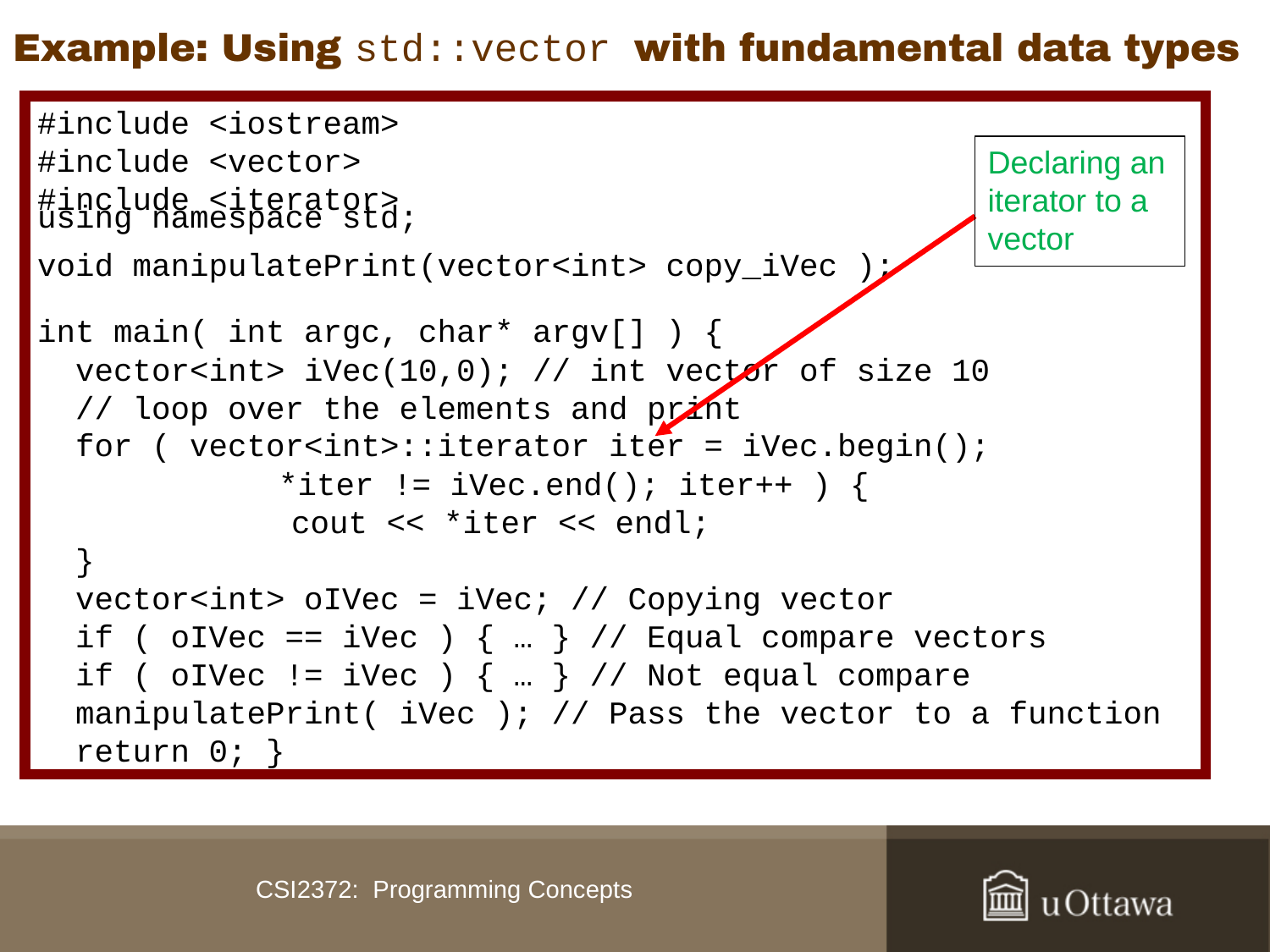

# Example: Using std::vector with fundamental data types
#include <iostream>
#include <vector>
#include <iterator>
using namespace std;
void manipulatePrint(vector<int> copy_iVec );

int main( int argc, char* argv[] ) {
  vector<int> iVec(10,0); // int vector of size 10
  // loop over the elements and print
  for ( vector<int>::iterator iter = iVec.begin();
	      *iter != iVec.end(); iter++ ) {
     		cout << *iter << endl;
  }
  vector<int> oIVec = iVec; // Copying vector
  if ( oIVec == iVec ) { … } // Equal compare vectors
  if ( oIVec != iVec ) { … } // Not equal compare
  manipulatePrint( iVec ); // Pass the vector to a function
  return 0; }
Declaring an iterator to a vector
CSI2372:  Programming Concepts